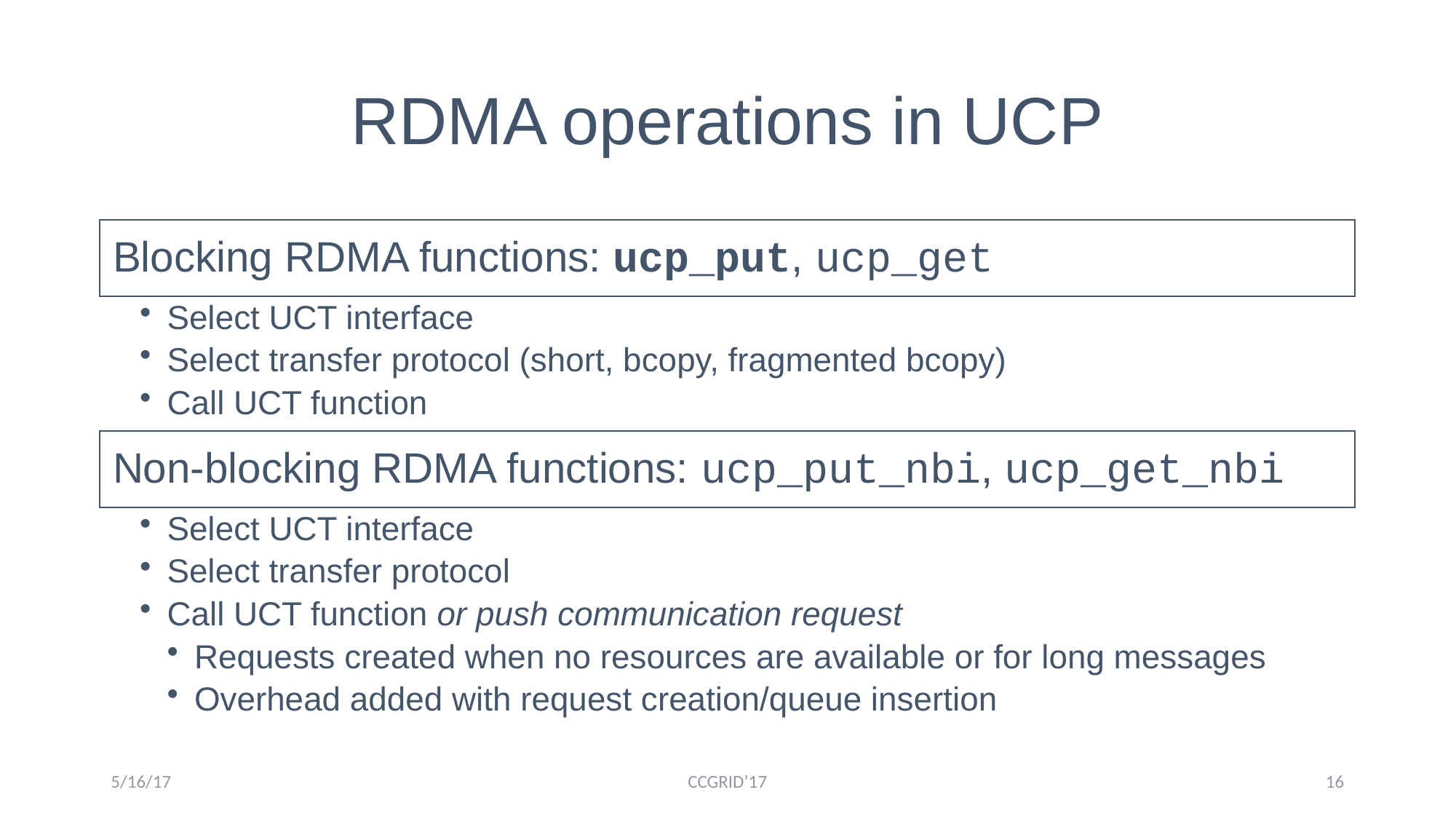

# RDMA operations in UCP
Blocking RDMA functions: ucp_put, ucp_get
Select UCT interface
Select transfer protocol (short, bcopy, fragmented bcopy)
Call UCT function
Non-blocking RDMA functions: ucp_put_nbi, ucp_get_nbi
Select UCT interface
Select transfer protocol
Call UCT function or push communication request
Requests created when no resources are available or for long messages
Overhead added with request creation/queue insertion
5/16/17
CCGRID’17
16